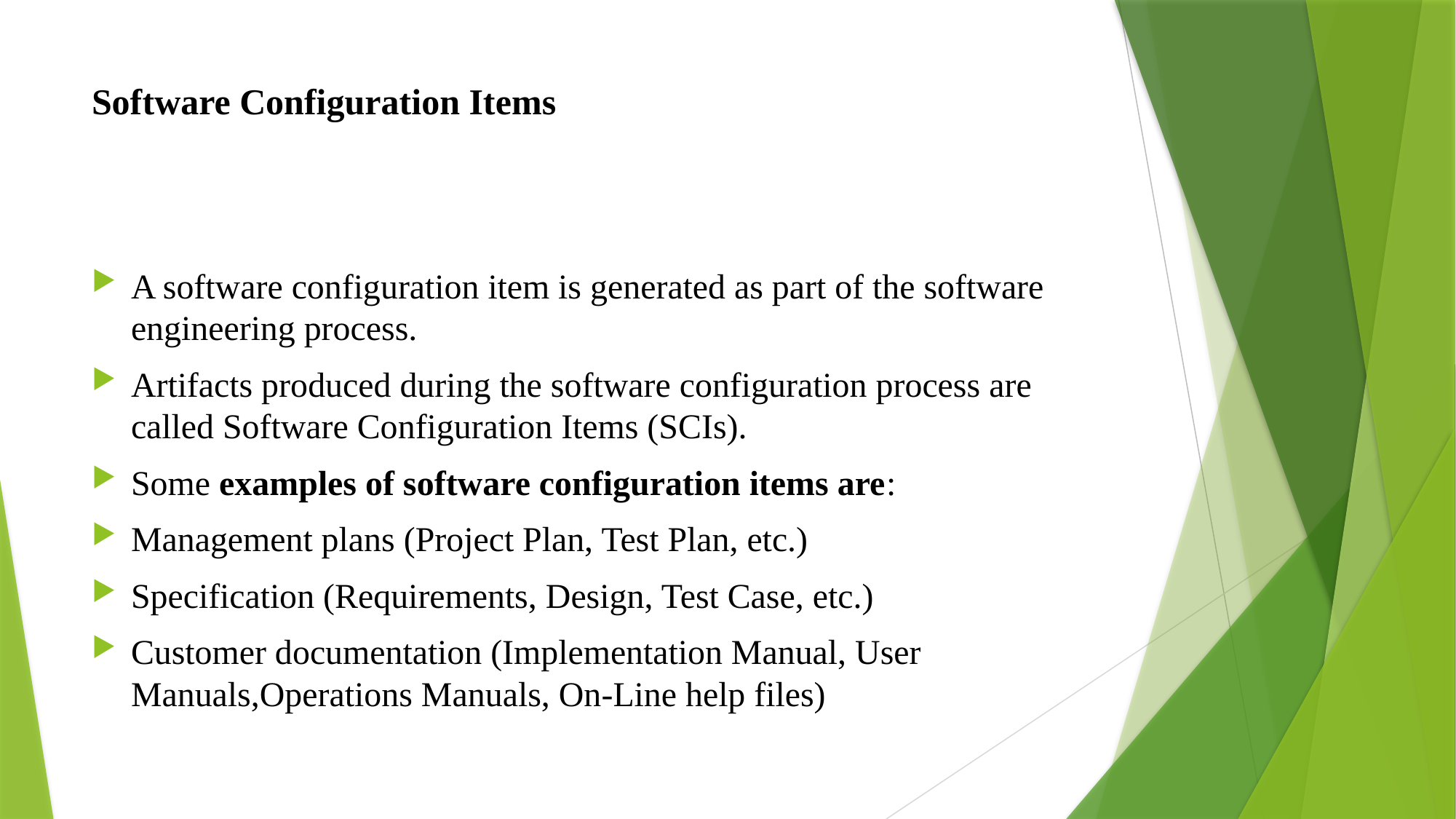

# Software Configuration Items
A software configuration item is generated as part of the software engineering process.
Artifacts produced during the software configuration process are called Software Configuration Items (SCIs).
Some examples of software configuration items are:
Management plans (Project Plan, Test Plan, etc.)
Specification (Requirements, Design, Test Case, etc.)
Customer documentation (Implementation Manual, User Manuals,Operations Manuals, On-Line help files)